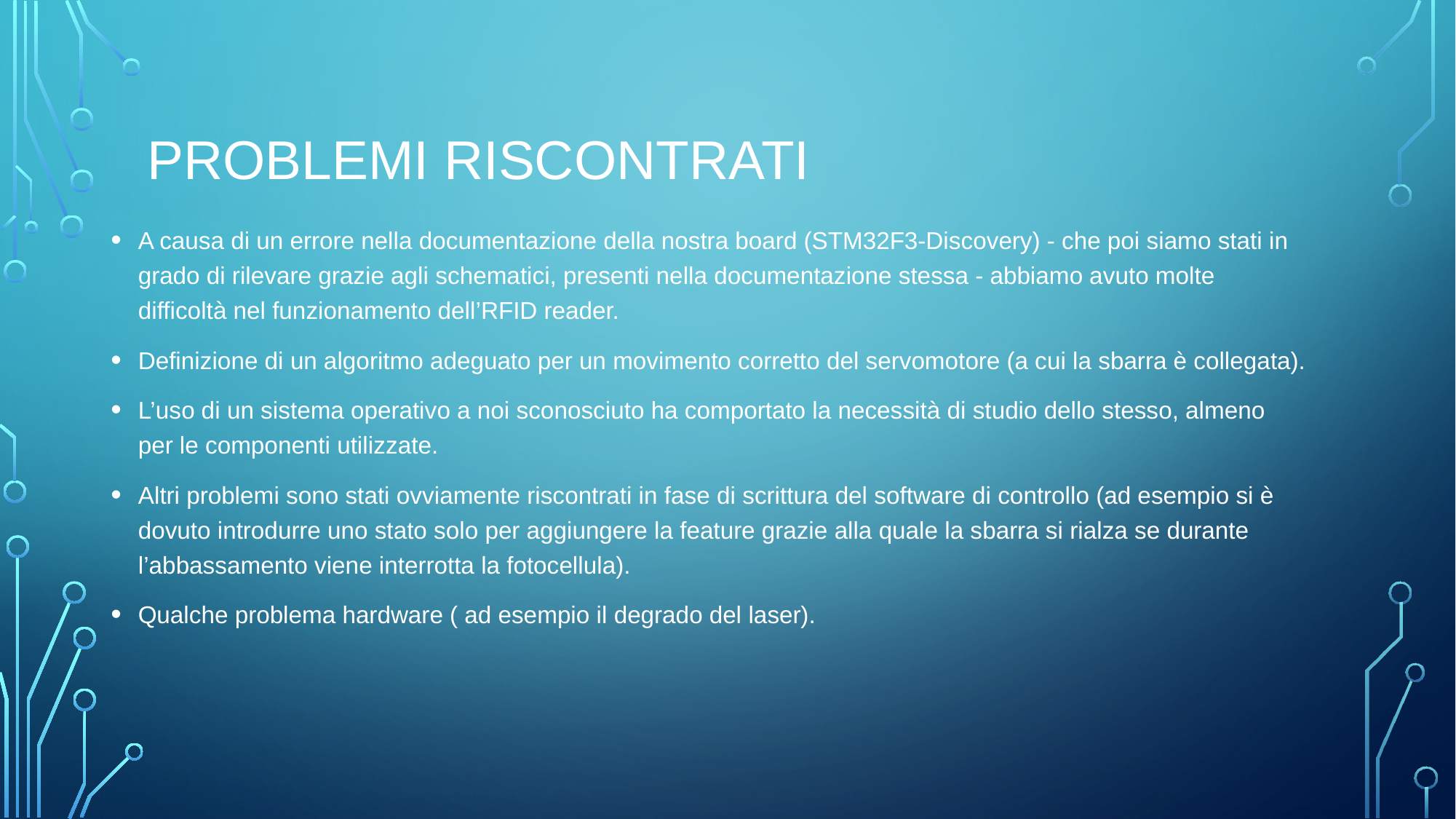

# Problemi riscontrati
A causa di un errore nella documentazione della nostra board (STM32F3-Discovery) - che poi siamo stati in grado di rilevare grazie agli schematici, presenti nella documentazione stessa - abbiamo avuto molte difficoltà nel funzionamento dell’RFID reader.
Definizione di un algoritmo adeguato per un movimento corretto del servomotore (a cui la sbarra è collegata).
L’uso di un sistema operativo a noi sconosciuto ha comportato la necessità di studio dello stesso, almeno per le componenti utilizzate.
Altri problemi sono stati ovviamente riscontrati in fase di scrittura del software di controllo (ad esempio si è dovuto introdurre uno stato solo per aggiungere la feature grazie alla quale la sbarra si rialza se durante l’abbassamento viene interrotta la fotocellula).
Qualche problema hardware ( ad esempio il degrado del laser).